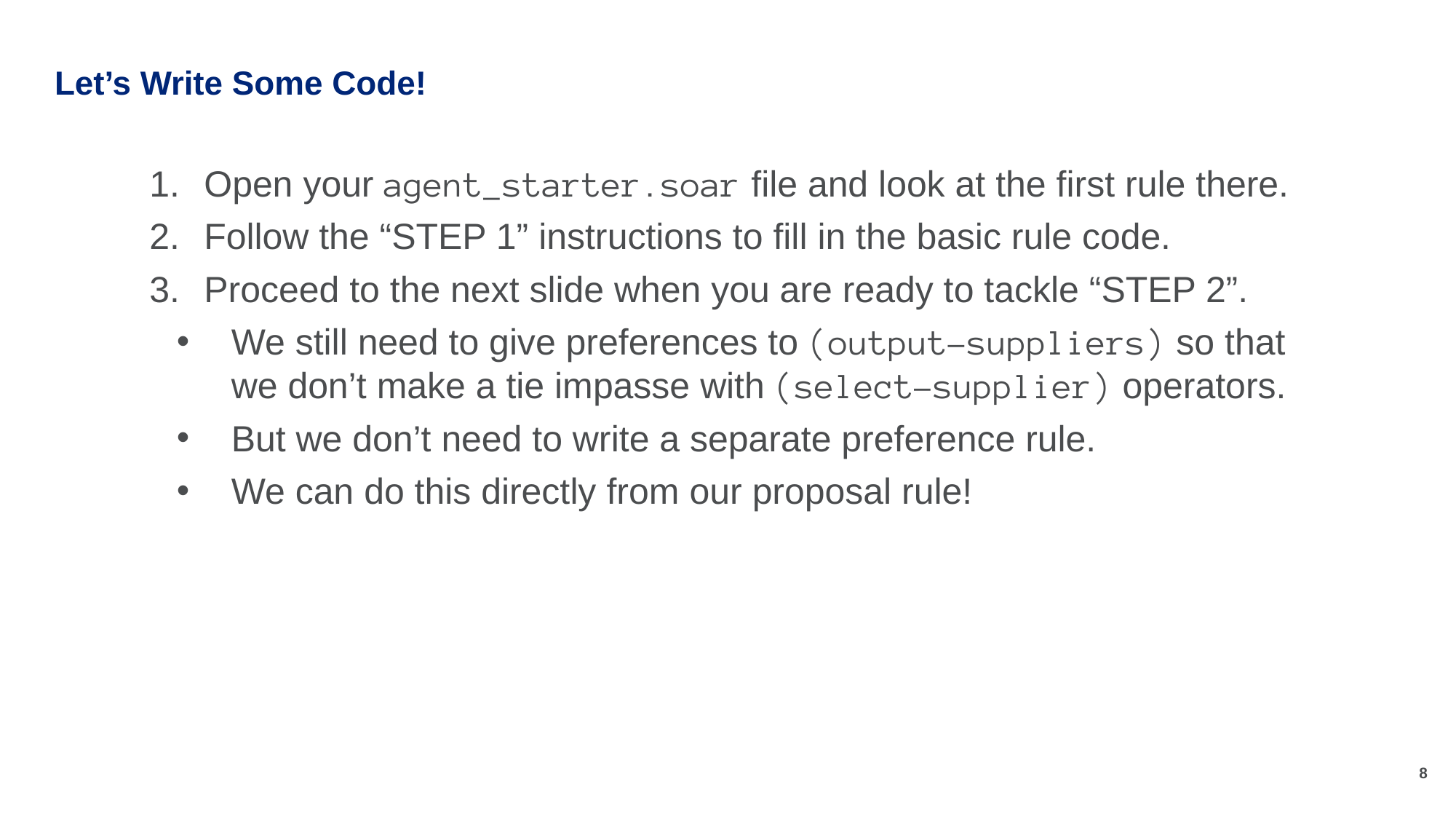

# Let’s Write Some Code!
Open your agent_starter.soar file and look at the first rule there.
Follow the “STEP 1” instructions to fill in the basic rule code.
Proceed to the next slide when you are ready to tackle “STEP 2”.
We still need to give preferences to (output-suppliers) so that we don’t make a tie impasse with (select-supplier) operators.
But we don’t need to write a separate preference rule.
We can do this directly from our proposal rule!